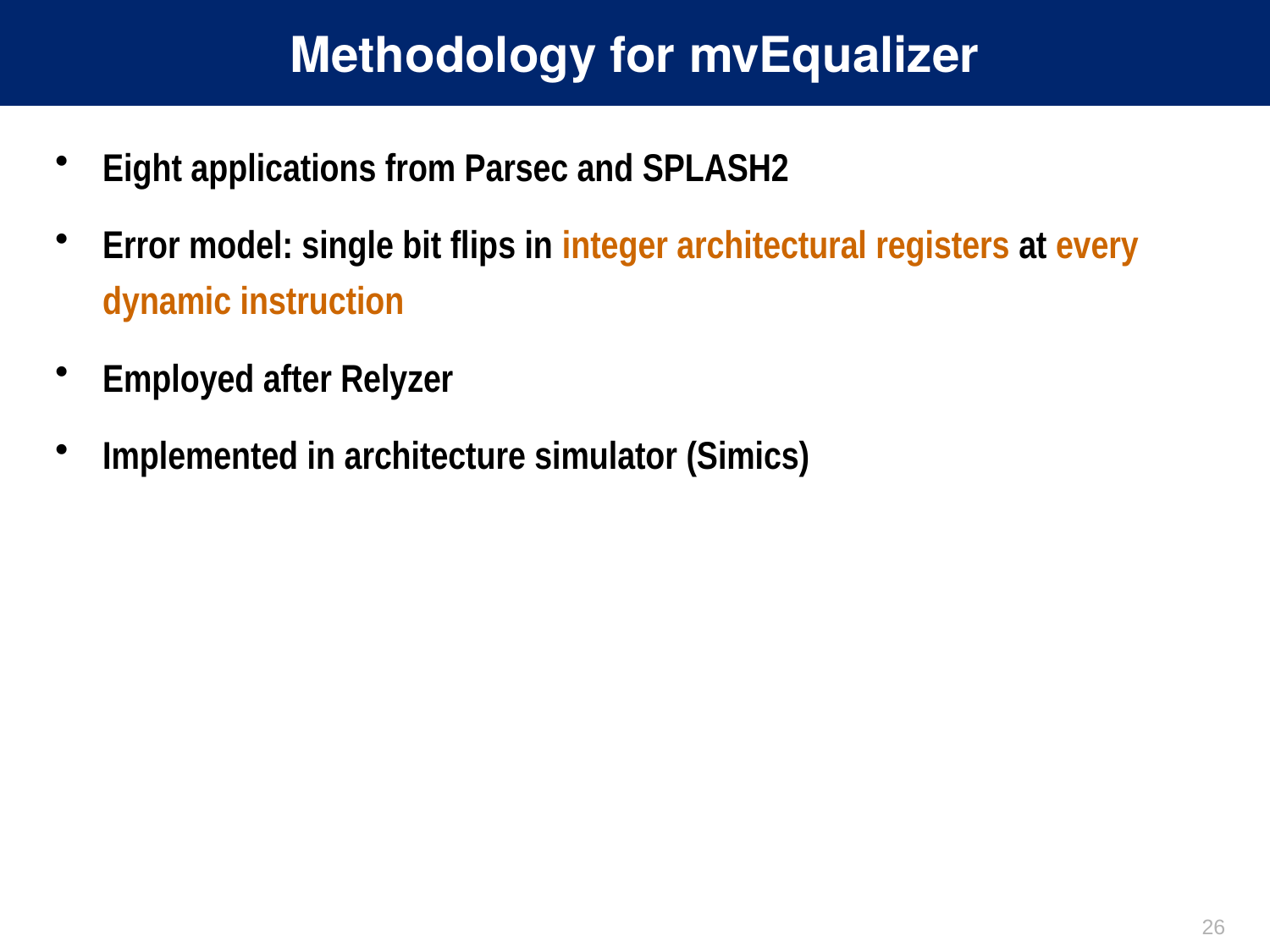

# Methodology for mvEqualizer
Eight applications from Parsec and SPLASH2
Error model: single bit flips in integer architectural registers at every dynamic instruction
Employed after Relyzer
Implemented in architecture simulator (Simics)
26